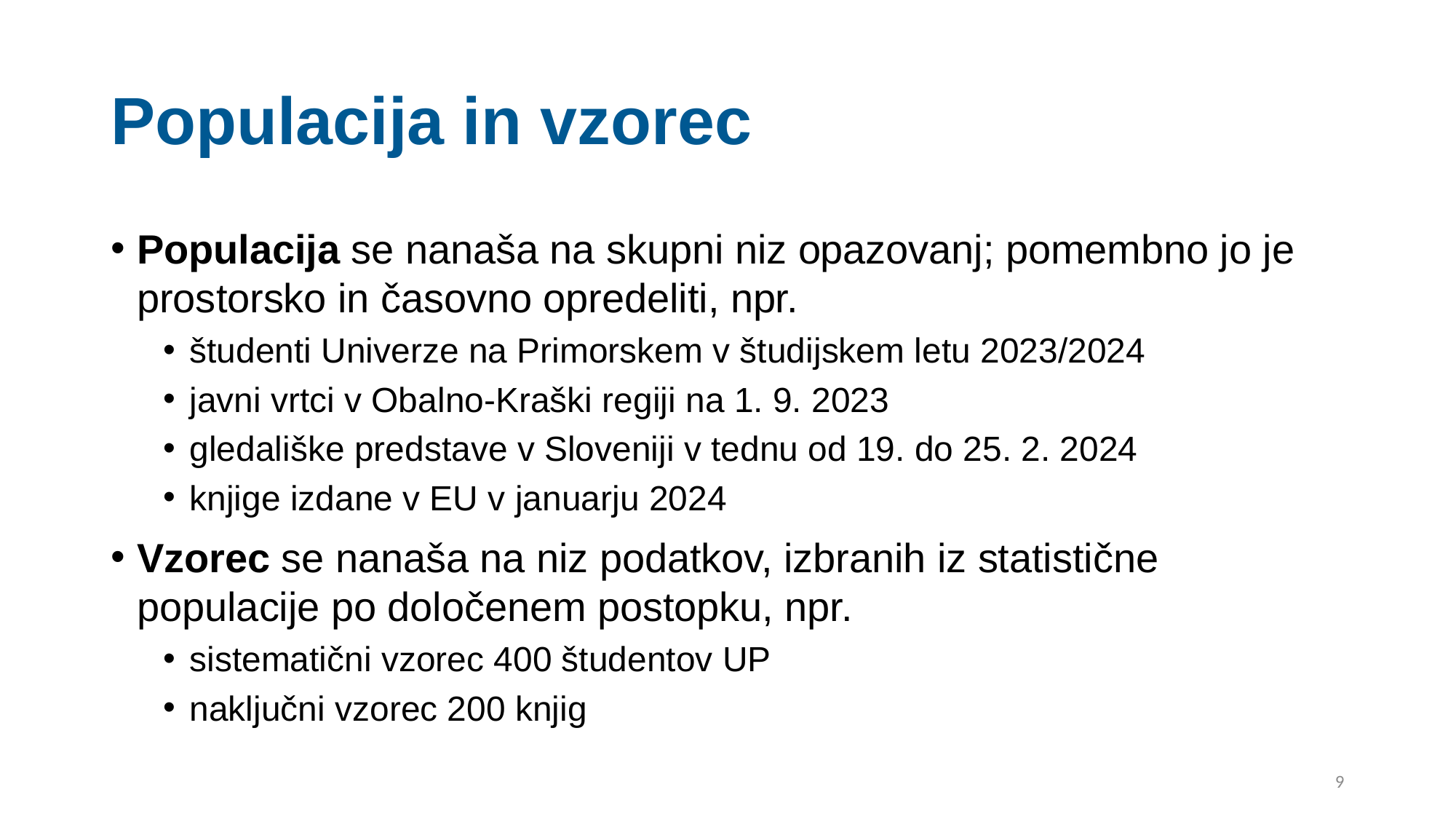

# Populacija in vzorec
Populacija se nanaša na skupni niz opazovanj; pomembno jo je prostorsko in časovno opredeliti, npr.
študenti Univerze na Primorskem v študijskem letu 2023/2024
javni vrtci v Obalno-Kraški regiji na 1. 9. 2023
gledališke predstave v Sloveniji v tednu od 19. do 25. 2. 2024
knjige izdane v EU v januarju 2024
Vzorec se nanaša na niz podatkov, izbranih iz statistične populacije po določenem postopku, npr.
sistematični vzorec 400 študentov UP
naključni vzorec 200 knjig

9